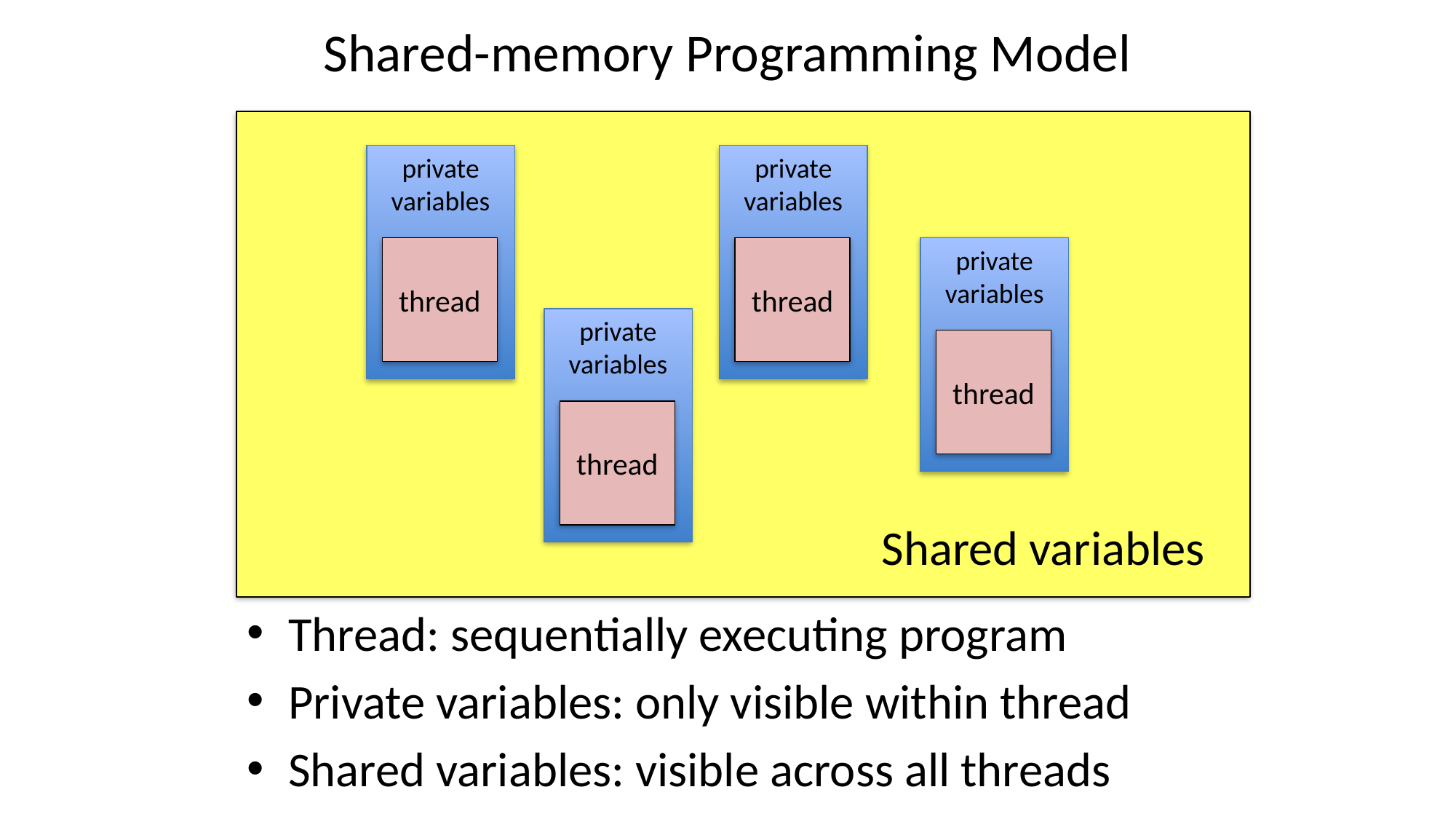

# Shared-memory Programming Model

private
variables
thread
private
variables
thread
private
variables
thread
private
variables
thread
Shared variables
Thread: sequentially executing program
Private variables: only visible within thread
Shared variables: visible across all threads